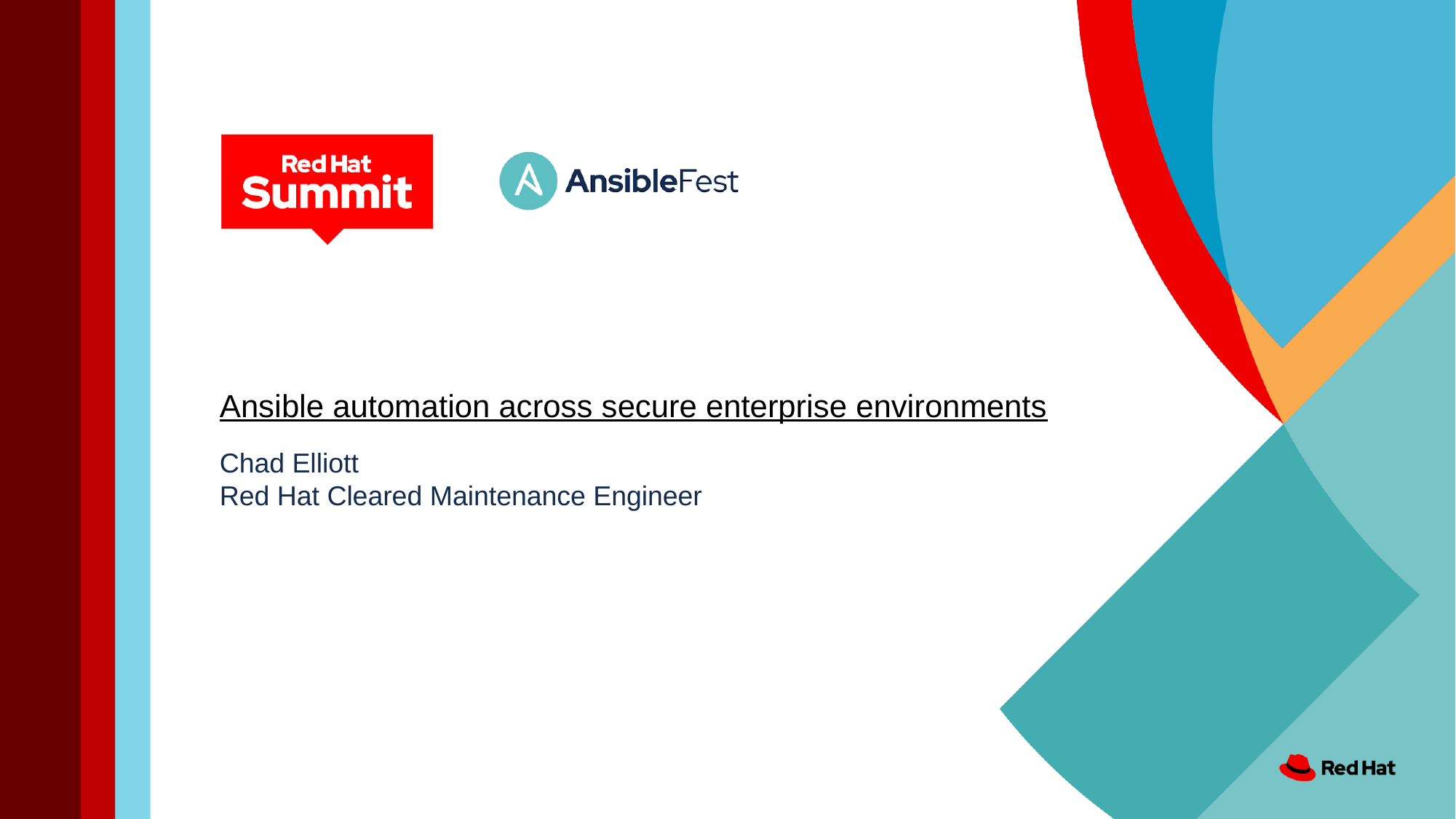

# Ansible automation across secure enterprise environments
Chad Elliott
Red Hat Cleared Maintenance Engineer